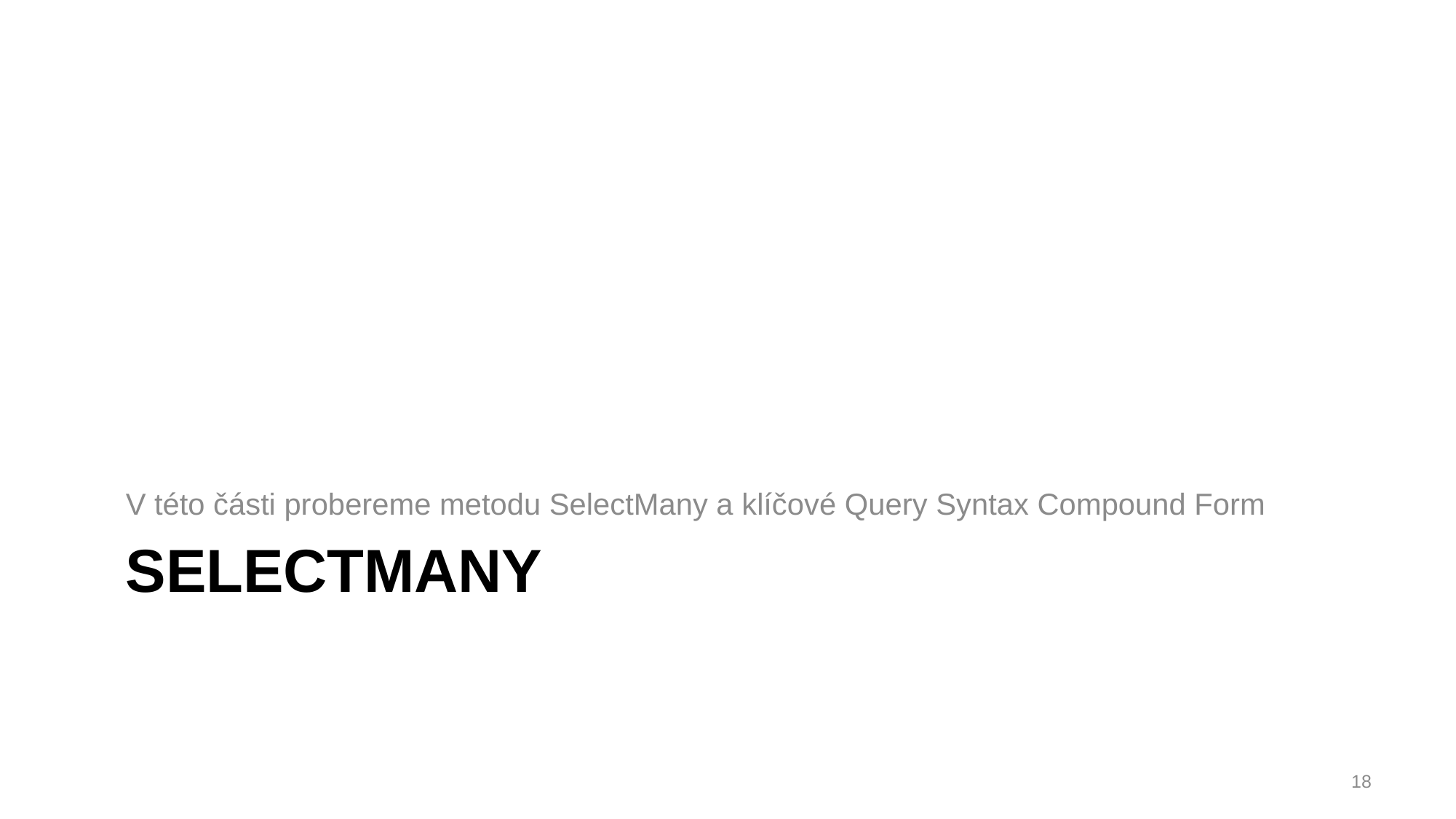

V této části probereme metodu SelectMany a klíčové Query Syntax Compound Form
# SelectMany
18